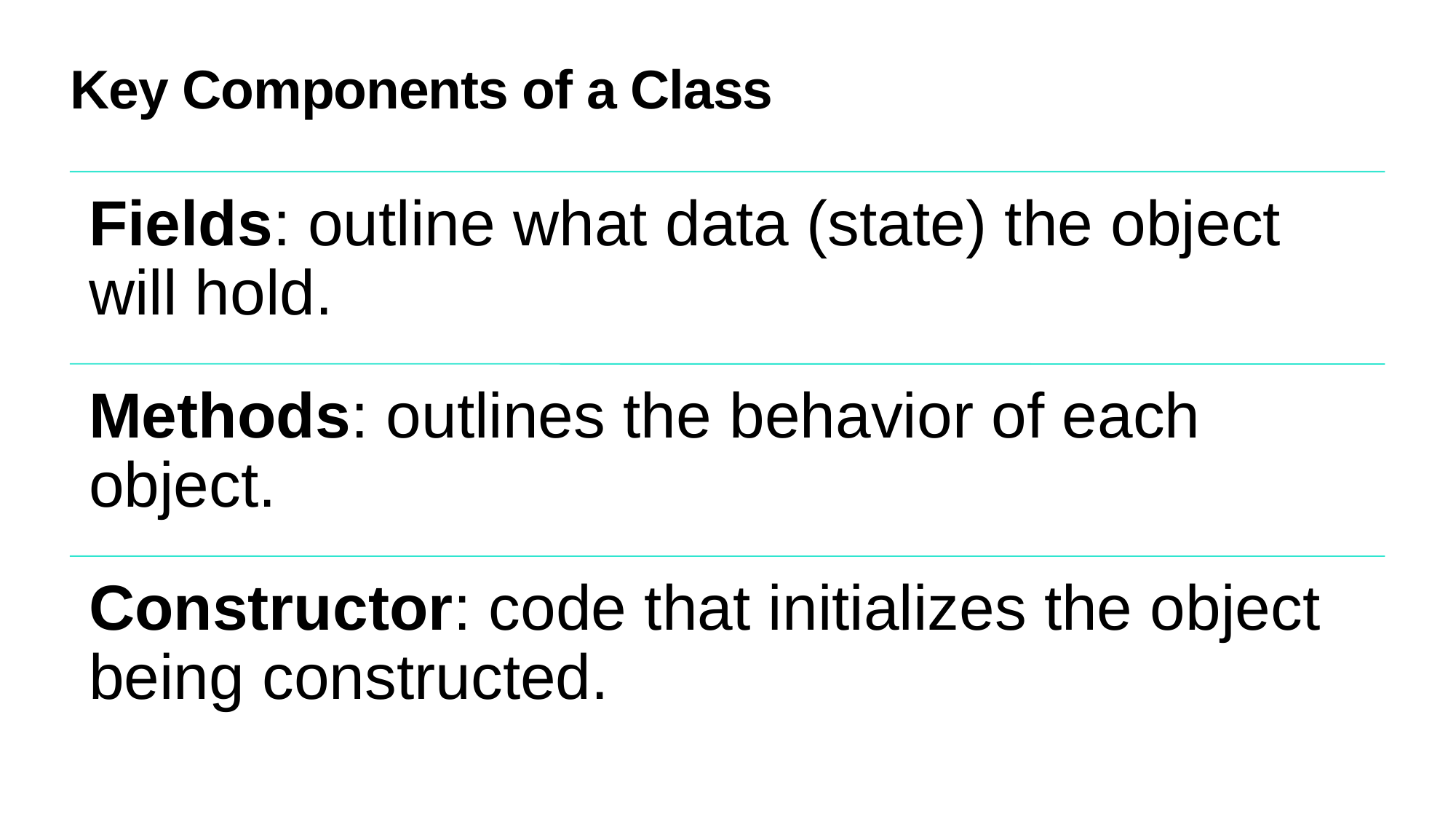

# Key Components of a Class
Fields: outline what data (state) the object will hold.
Methods: outlines the behavior of each object.
Constructor: code that initializes the object being constructed.